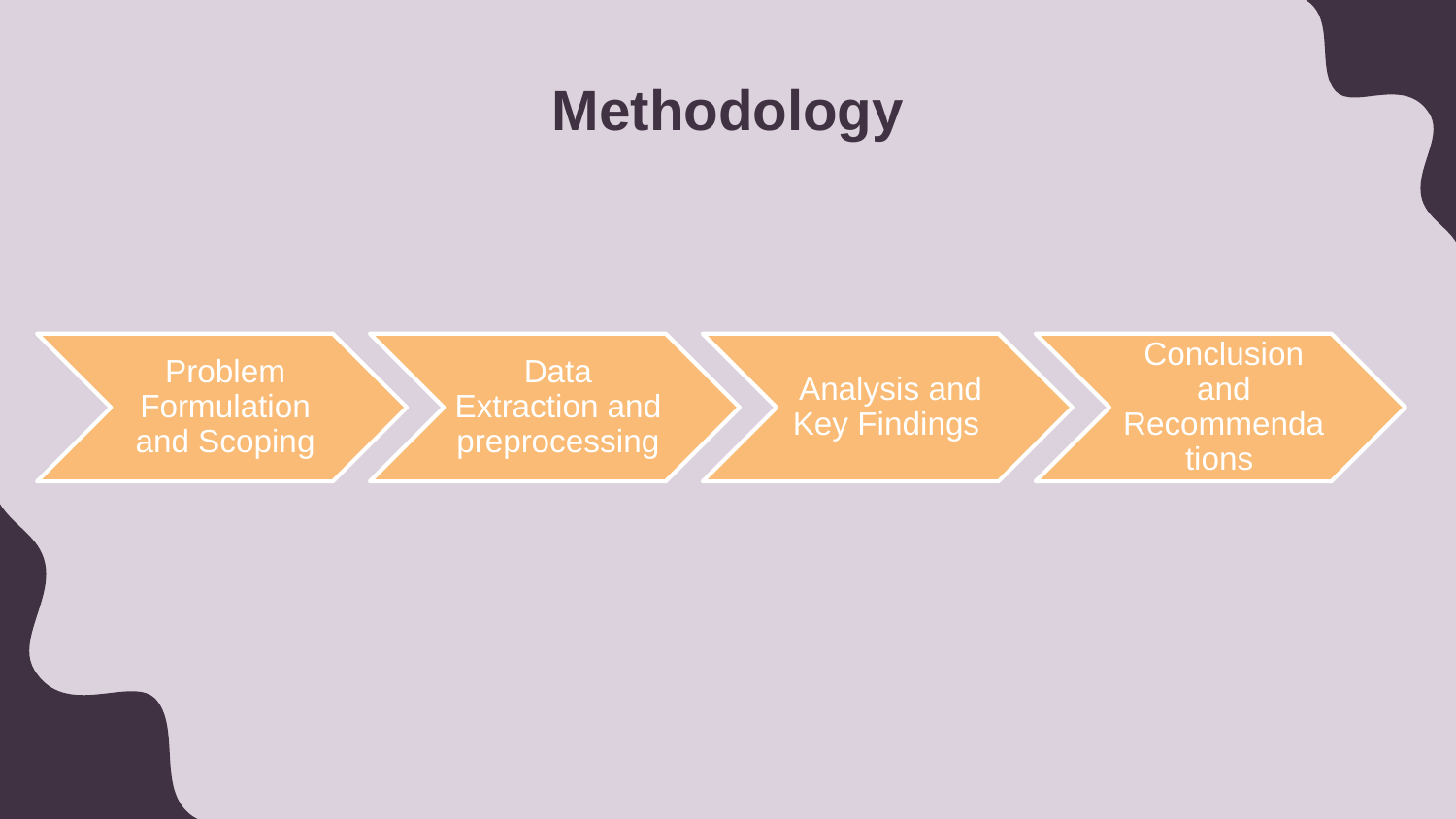

Problem Formulation and Scoping
Data Extraction and preprocessing
Analysis and Key Findings
Conclusion and Recommendations
# Methodology